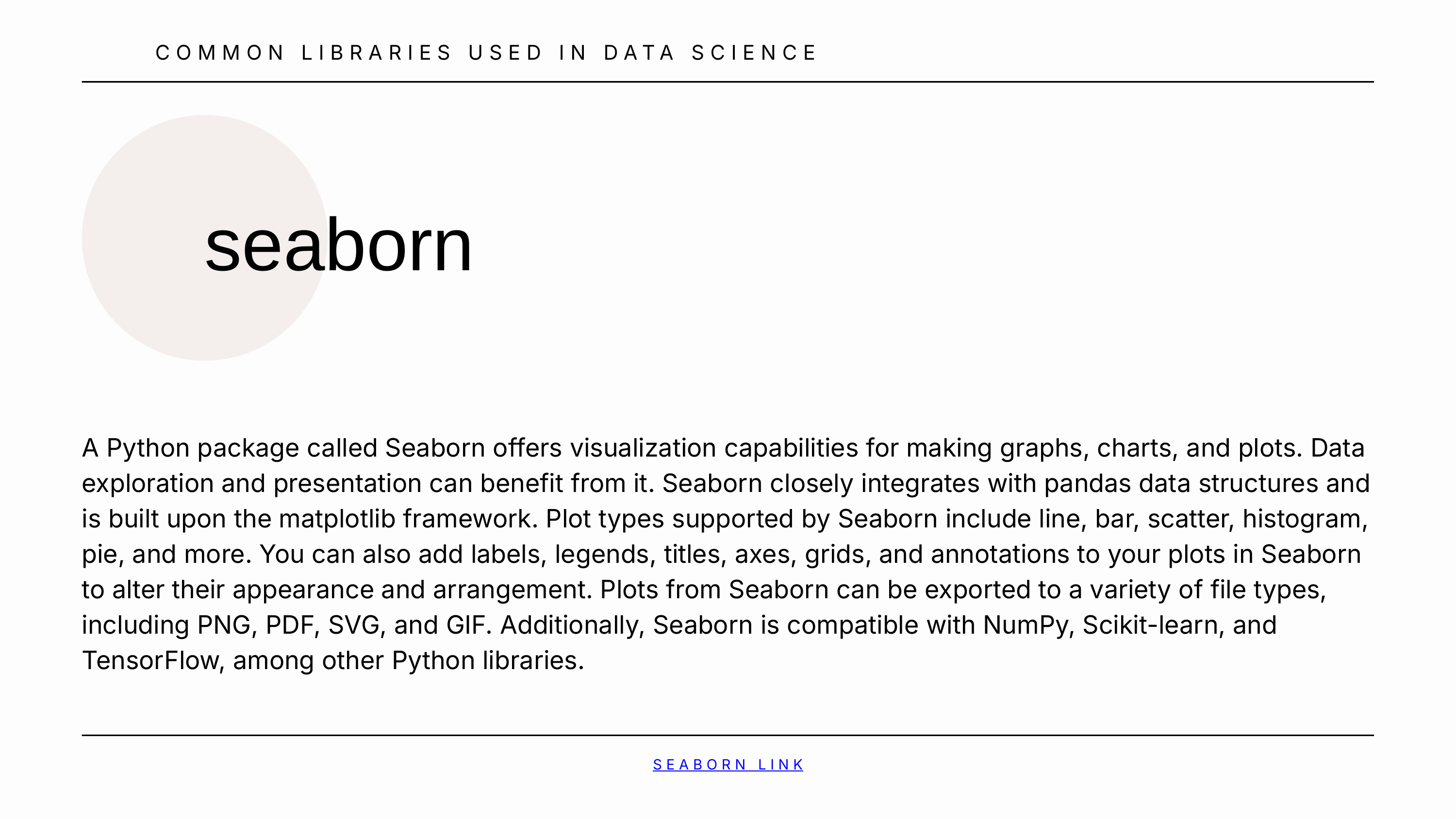

COMMON LIBRARIES USED IN DATA SCIENCE

seaborn
A Python package called Seaborn offers visualization capabilities for making graphs, charts, and plots. Data exploration and presentation can benefit from it. Seaborn closely integrates with pandas data structures and is built upon the matplotlib framework. Plot types supported by Seaborn include line, bar, scatter, histogram, pie, and more. You can also add labels, legends, titles, axes, grids, and annotations to your plots in Seaborn to alter their appearance and arrangement. Plots from Seaborn can be exported to a variety of file types, including PNG, PDF, SVG, and GIF. Additionally, Seaborn is compatible with NumPy, Scikit-learn, and TensorFlow, among other Python libraries.

SEABORN LINK